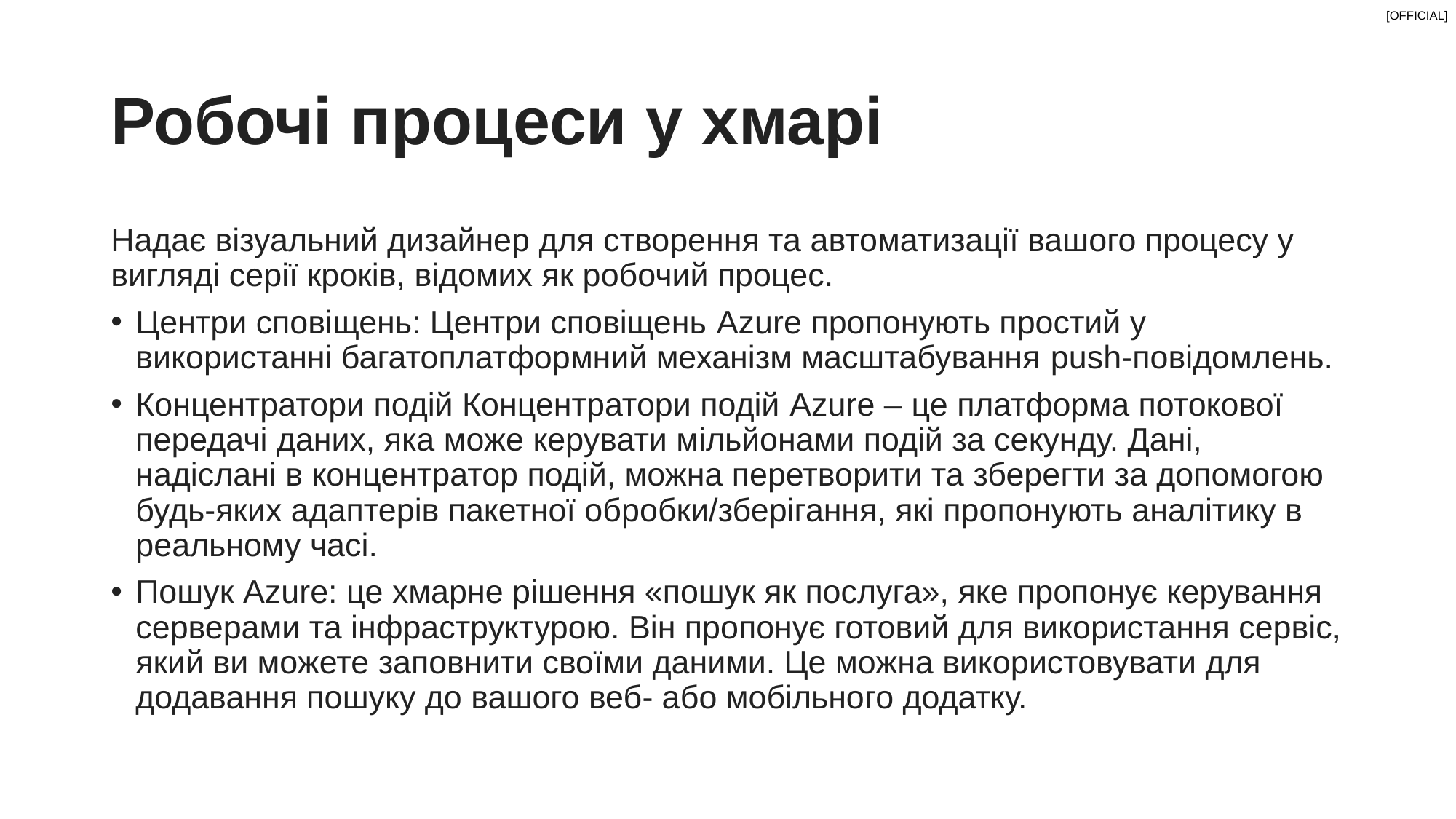

# Робочі процеси у хмарі
Надає візуальний дизайнер для створення та автоматизації вашого процесу у вигляді серії кроків, відомих як робочий процес.
Центри сповіщень: Центри сповіщень Azure пропонують простий у використанні багатоплатформний механізм масштабування push-повідомлень.
Концентратори подій Концентратори подій Azure – це платформа потокової передачі даних, яка може керувати мільйонами подій за секунду. Дані, надіслані в концентратор подій, можна перетворити та зберегти за допомогою будь-яких адаптерів пакетної обробки/зберігання, які пропонують аналітику в реальному часі.
Пошук Azure: це хмарне рішення «пошук як послуга», яке пропонує керування серверами та інфраструктурою. Він пропонує готовий для використання сервіс, який ви можете заповнити своїми даними. Це можна використовувати для додавання пошуку до вашого веб- або мобільного додатку.